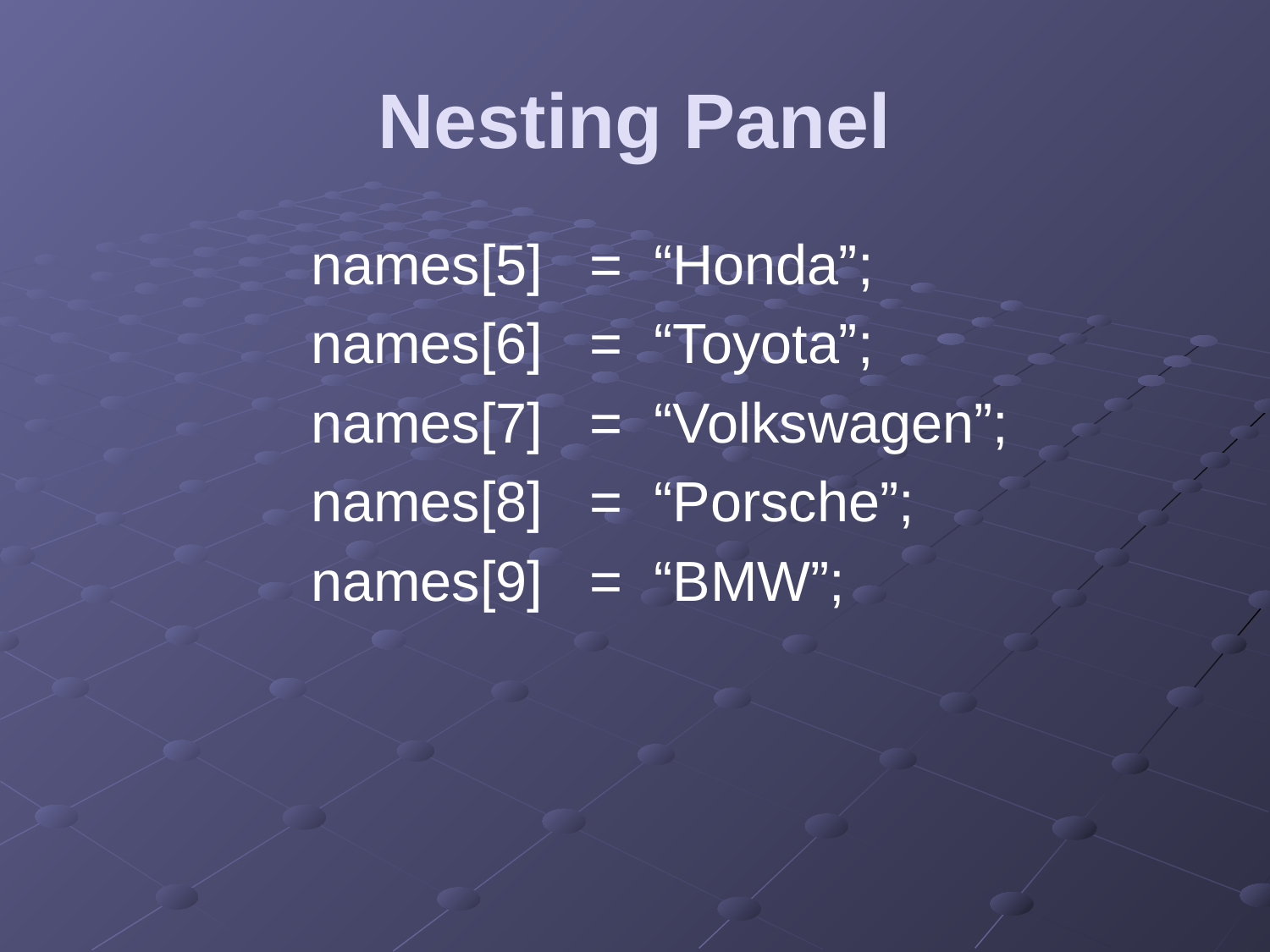

# Nesting Panel
               names[5]   =  “Honda”;
               names[6]   =  “Toyota”;
               names[7]   =  “Volkswagen”;
               names[8]   =  “Porsche”;
               names[9]   =  “BMW”;